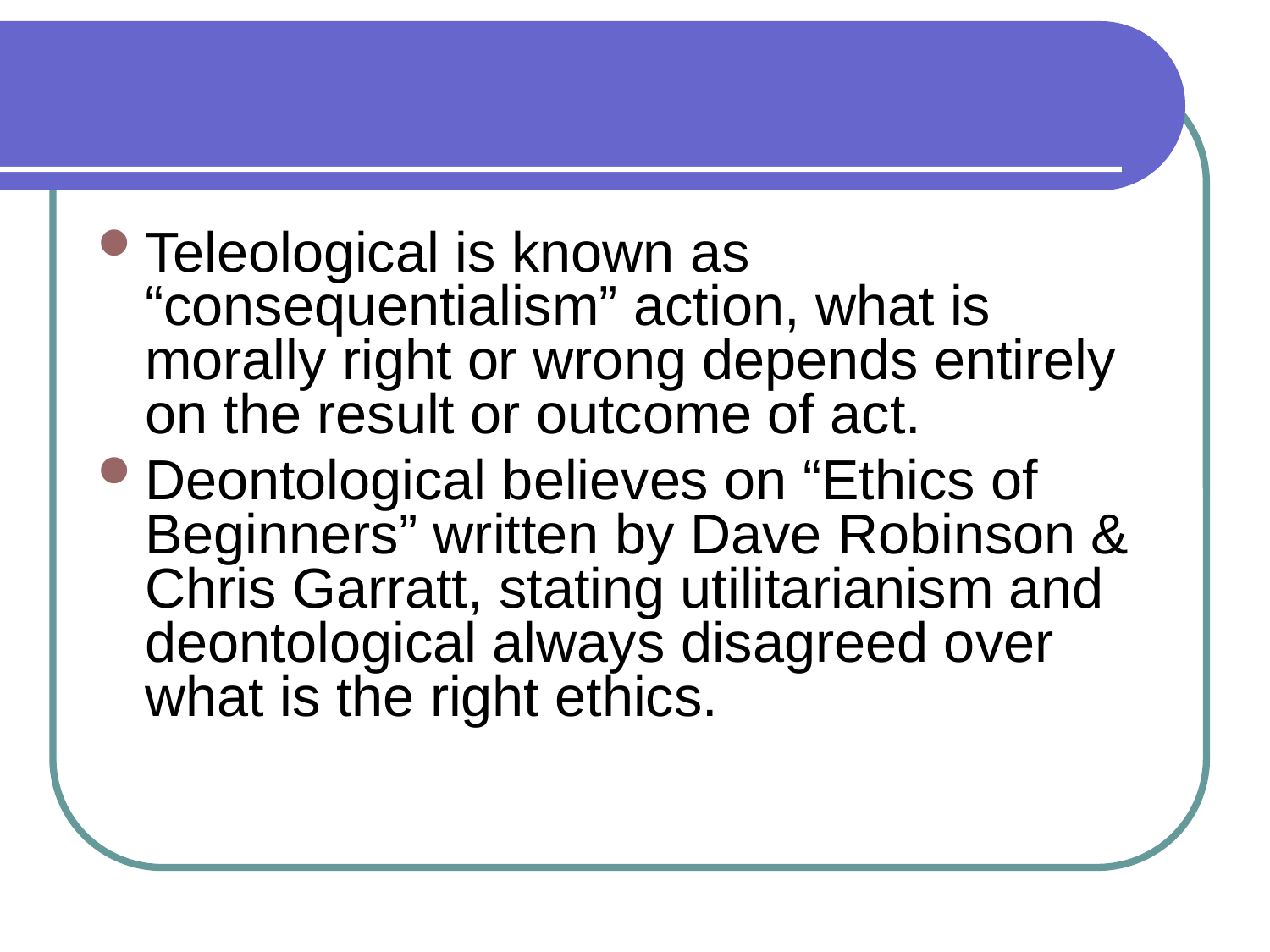

#
Teleological is known as “consequentialism” action, what is morally right or wrong depends entirely on the result or outcome of act.
Deontological believes on “Ethics of Beginners” written by Dave Robinson & Chris Garratt, stating utilitarianism and deontological always disagreed over what is the right ethics.